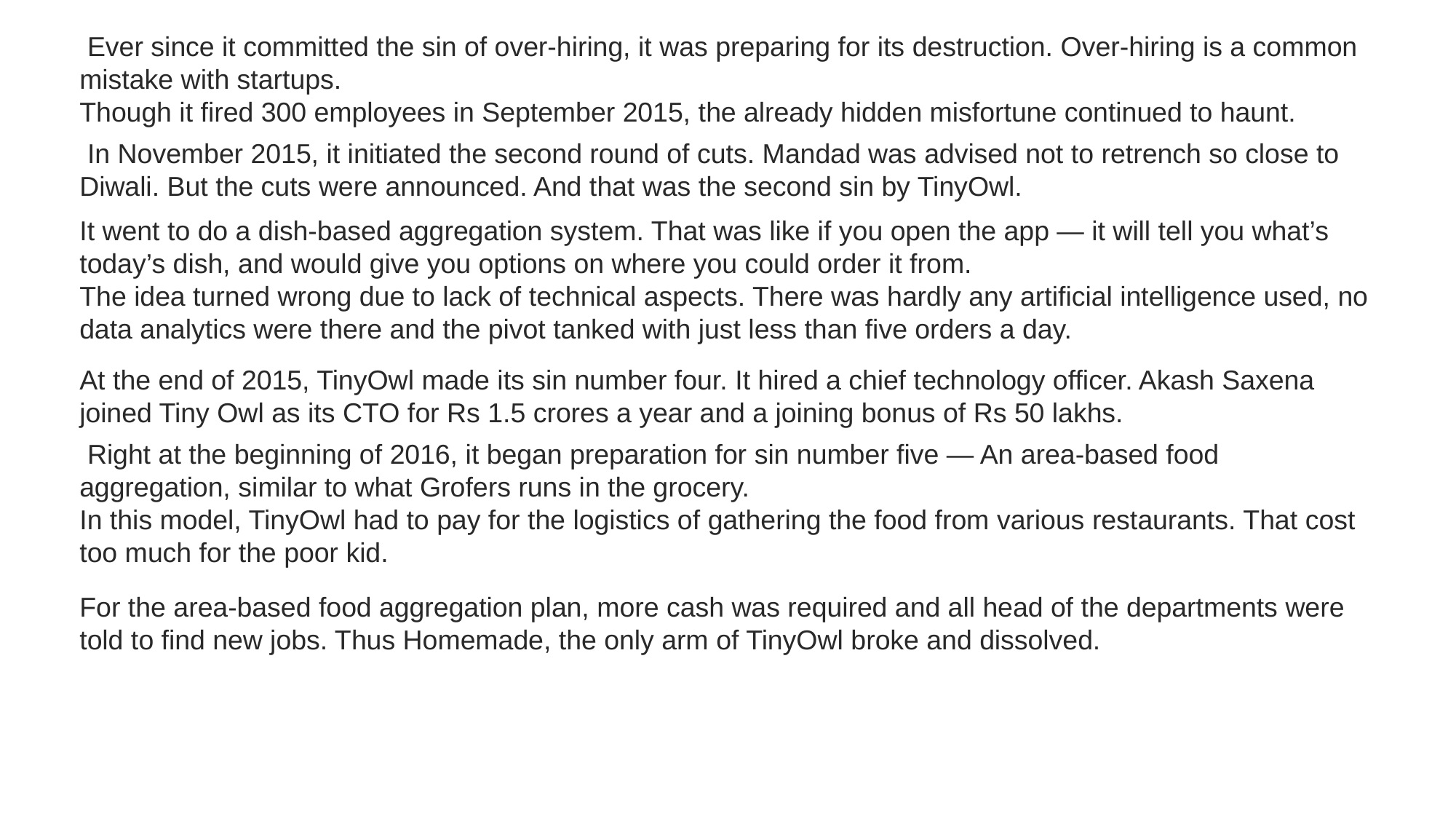

Ever since it committed the sin of over-hiring, it was preparing for its destruction. Over-hiring is a common mistake with startups.
Though it fired 300 employees in September 2015, the already hidden misfortune continued to haunt.
 In November 2015, it initiated the second round of cuts. Mandad was advised not to retrench so close to Diwali. But the cuts were announced. And that was the second sin by TinyOwl.
It went to do a dish-based aggregation system. That was like if you open the app — it will tell you what’s today’s dish, and would give you options on where you could order it from.
The idea turned wrong due to lack of technical aspects. There was hardly any artificial intelligence used, no data analytics were there and the pivot tanked with just less than five orders a day.
At the end of 2015, TinyOwl made its sin number four. It hired a chief technology officer. Akash Saxena joined Tiny Owl as its CTO for Rs 1.5 crores a year and a joining bonus of Rs 50 lakhs.
 Right at the beginning of 2016, it began preparation for sin number five — An area-based food aggregation, similar to what Grofers runs in the grocery.
In this model, TinyOwl had to pay for the logistics of gathering the food from various restaurants. That cost too much for the poor kid.
For the area-based food aggregation plan, more cash was required and all head of the departments were told to find new jobs. Thus Homemade, the only arm of TinyOwl broke and dissolved.